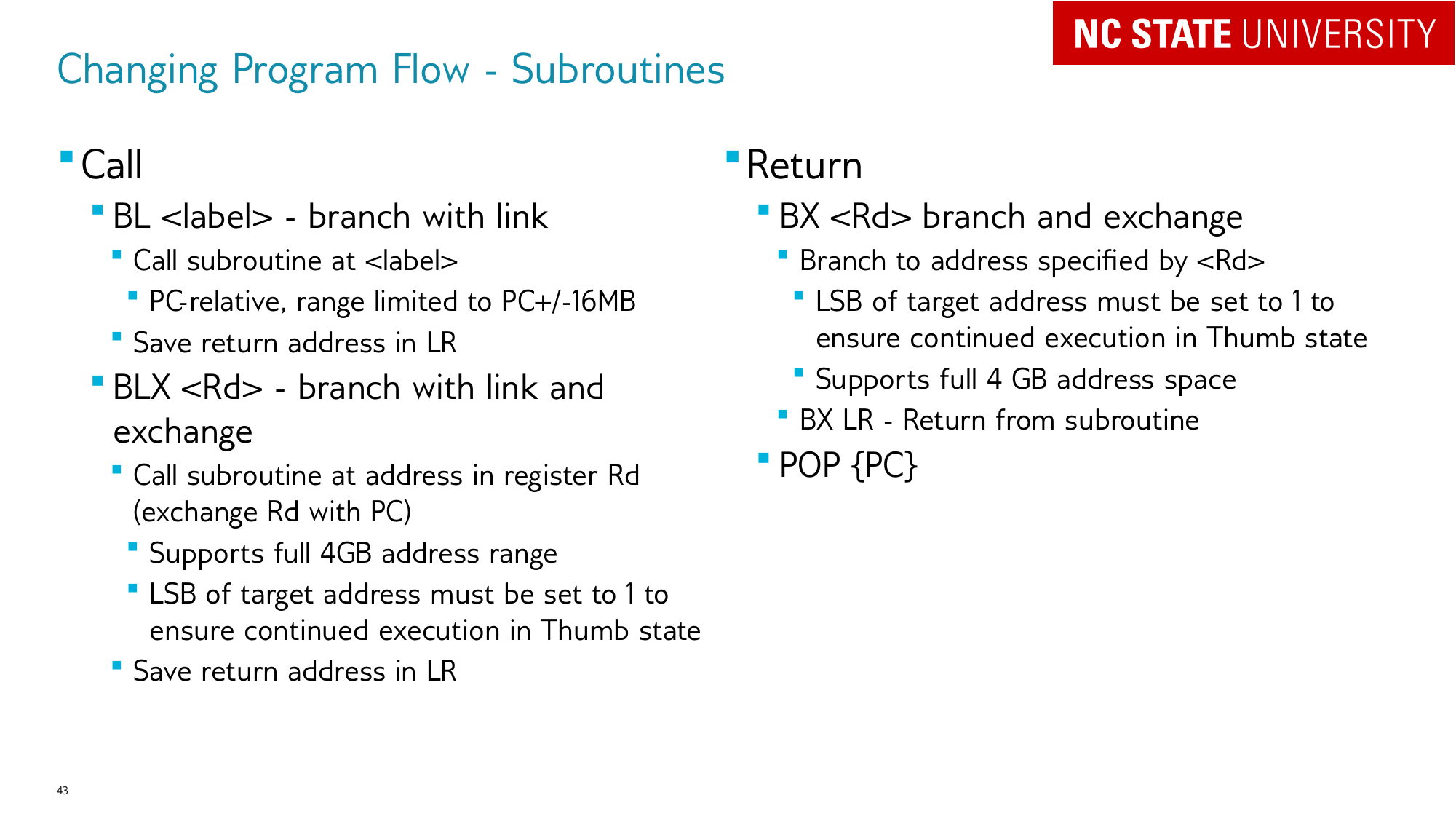

# Changing Program Flow - Subroutines
Call
BL <label> - branch with link
Call subroutine at <label>
PC-relative, range limited to PC+/-16MB
Save return address in LR
BLX <Rd> - branch with link and exchange
Call subroutine at address in register Rd (exchange Rd with PC)
Supports full 4GB address range
LSB of target address must be set to 1 to ensure continued execution in Thumb state
Save return address in LR
Return
BX <Rd> branch and exchange
Branch to address specified by <Rd>
LSB of target address must be set to 1 to ensure continued execution in Thumb state
Supports full 4 GB address space
BX LR - Return from subroutine
POP {PC}